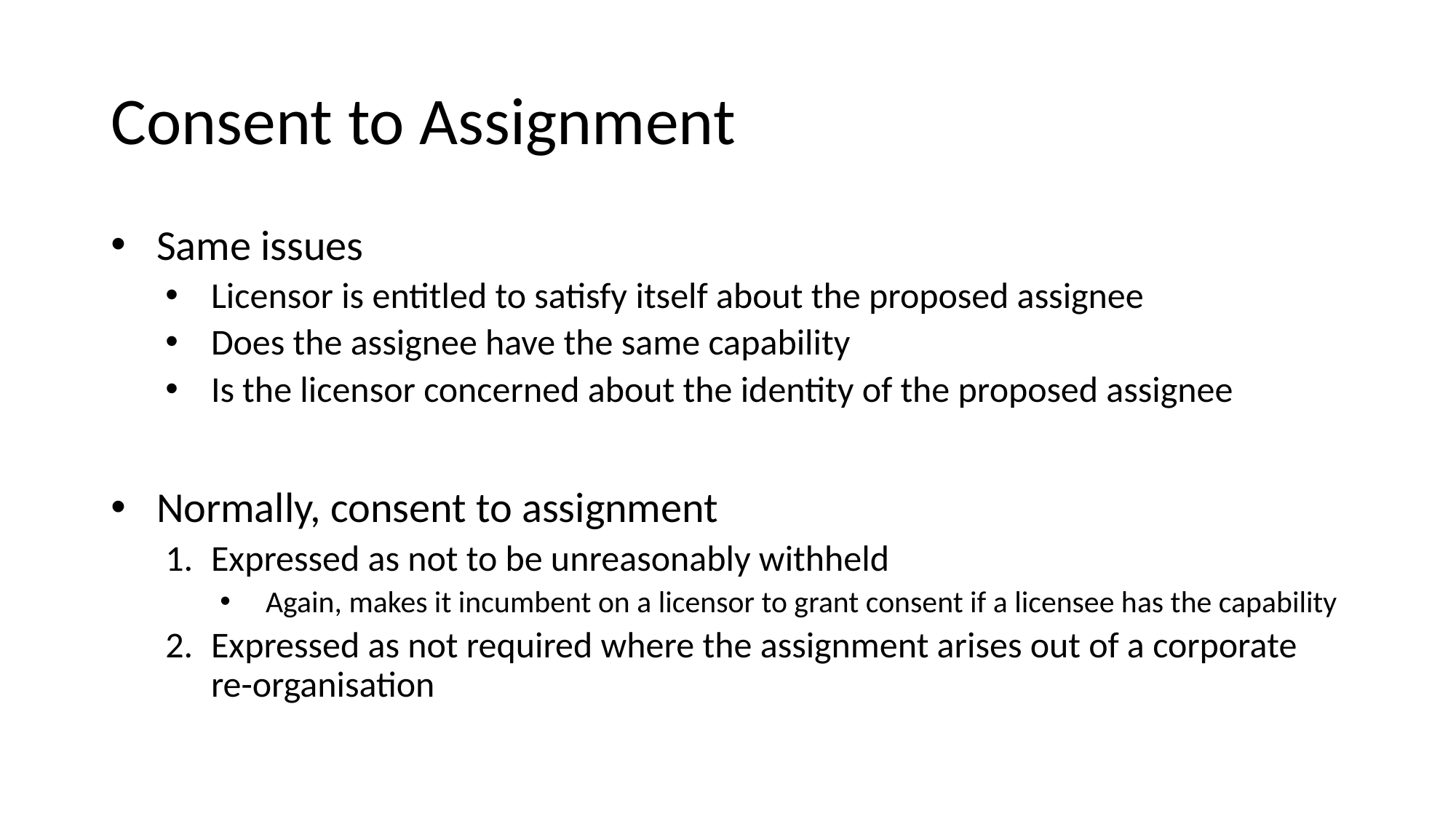

# Consent to Assignment
Same issues
Licensor is entitled to satisfy itself about the proposed assignee
Does the assignee have the same capability
Is the licensor concerned about the identity of the proposed assignee

Normally, consent to assignment
Expressed as not to be unreasonably withheld
Again, makes it incumbent on a licensor to grant consent if a licensee has the capability
Expressed as not required where the assignment arises out of a corporate re-organisation